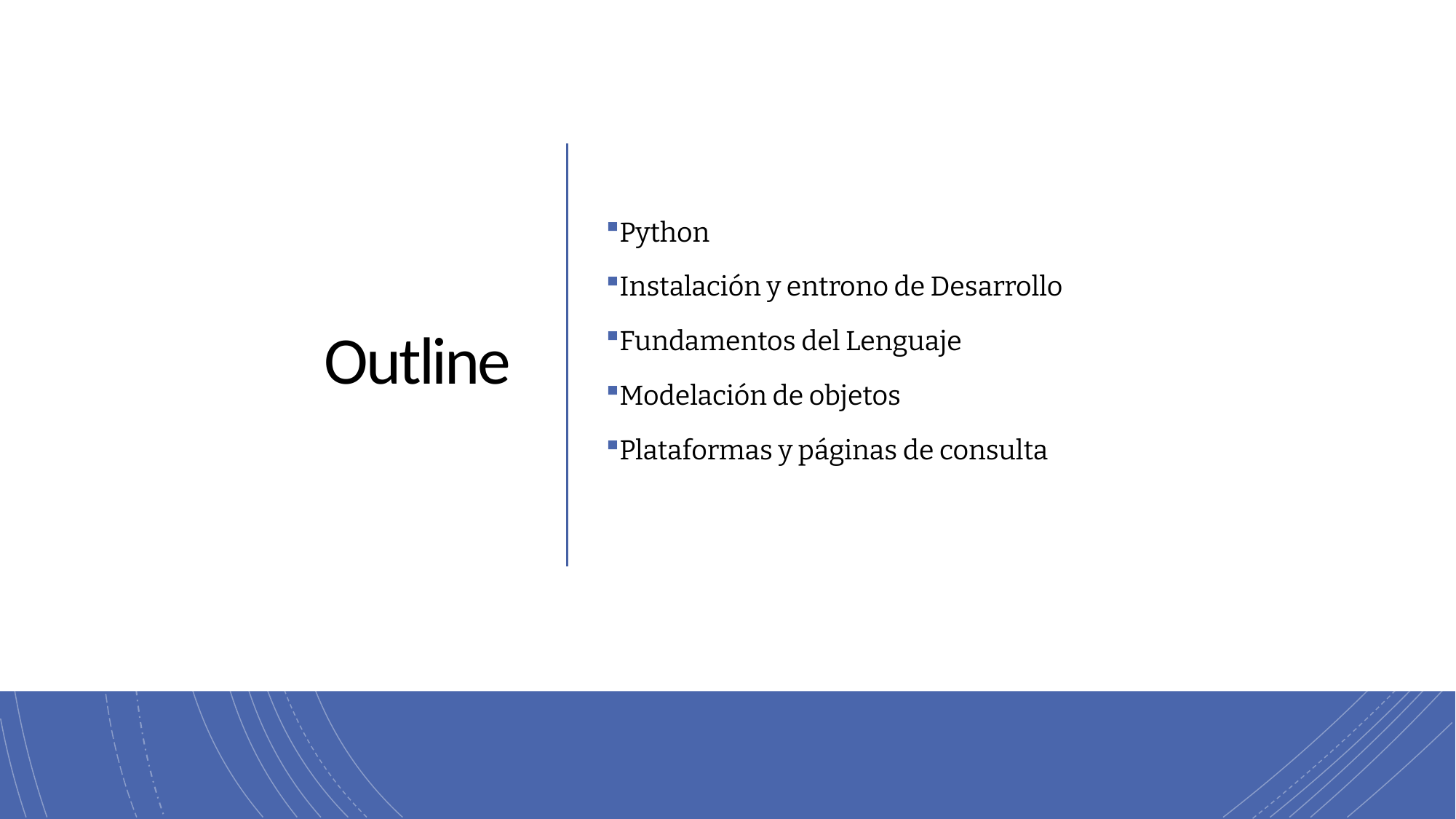

# Outline
Python
Instalación y entrono de Desarrollo
Fundamentos del Lenguaje
Modelación de objetos
Plataformas y páginas de consulta